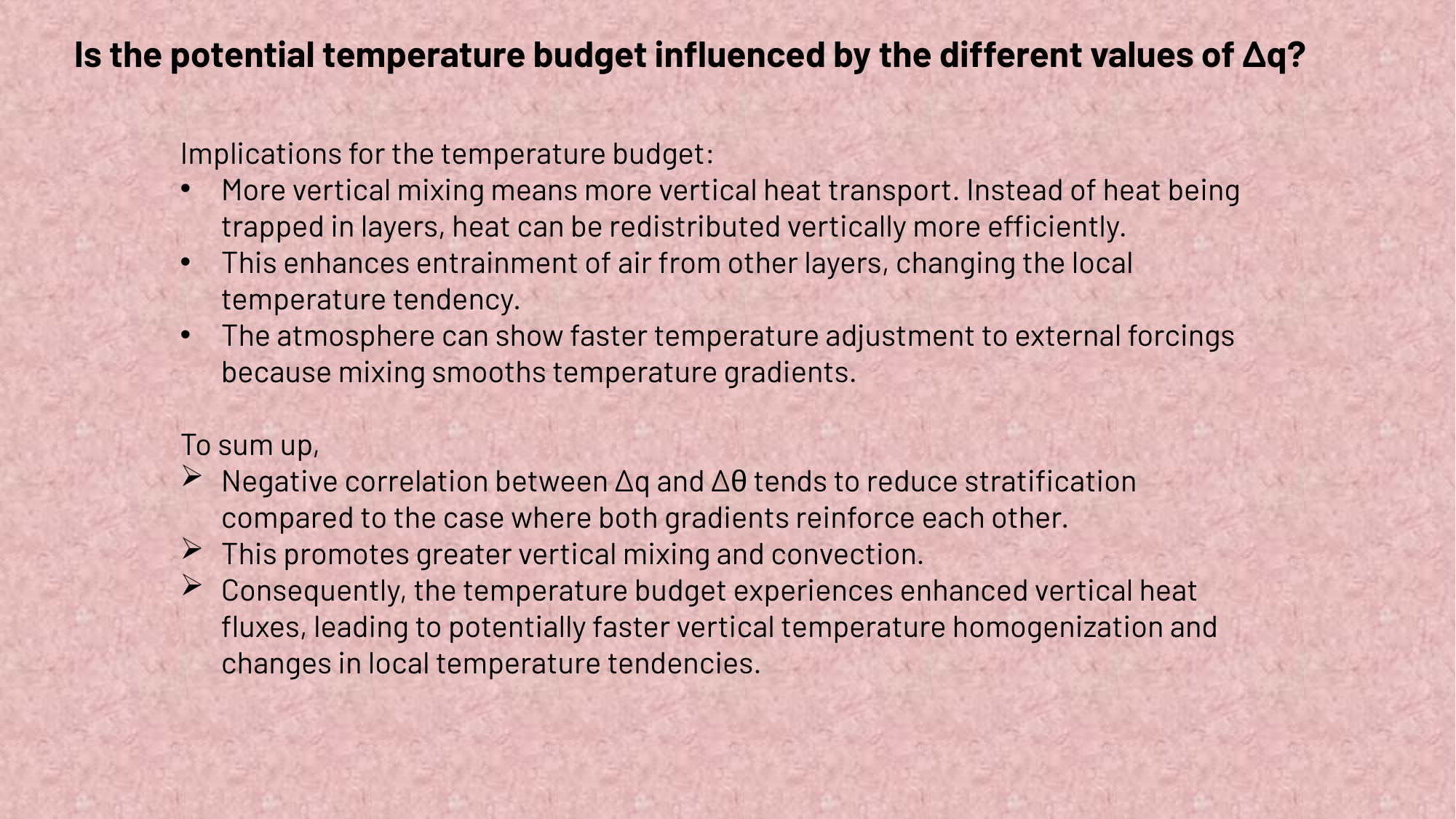

Is the potential temperature budget influenced by the different values of Δq?
Implications for the temperature budget:
More vertical mixing means more vertical heat transport. Instead of heat being trapped in layers, heat can be redistributed vertically more efficiently.
This enhances entrainment of air from other layers, changing the local temperature tendency.
The atmosphere can show faster temperature adjustment to external forcings because mixing smooths temperature gradients.

To sum up,
Negative correlation between Δq and Δθ tends to reduce stratification compared to the case where both gradients reinforce each other.
This promotes greater vertical mixing and convection.
Consequently, the temperature budget experiences enhanced vertical heat fluxes, leading to potentially faster vertical temperature homogenization and changes in local temperature tendencies.